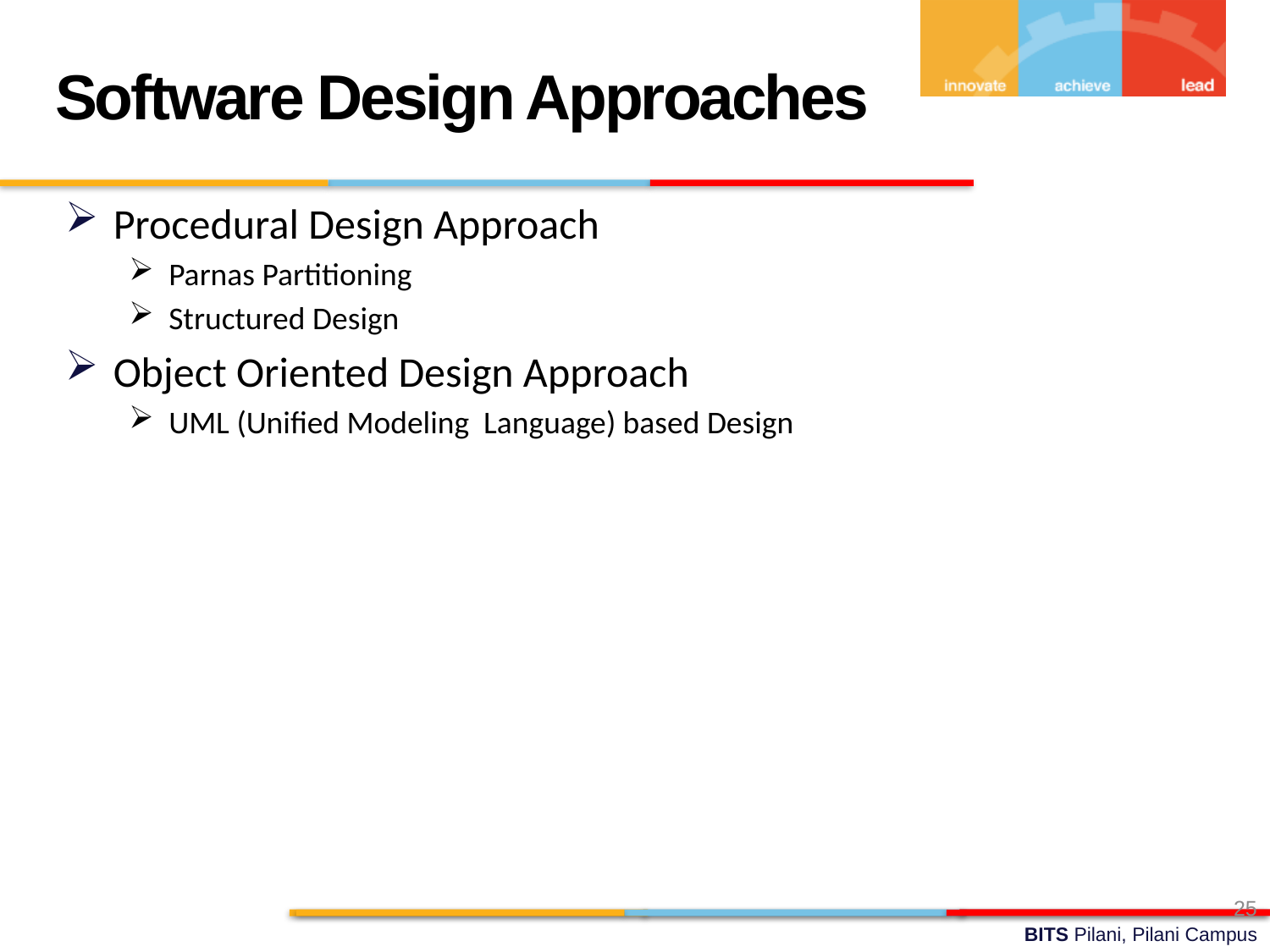

Software Design Approaches
Procedural Design Approach
Parnas Partitioning
Structured Design
Object Oriented Design Approach
UML (Unified Modeling  Language) based Design
25